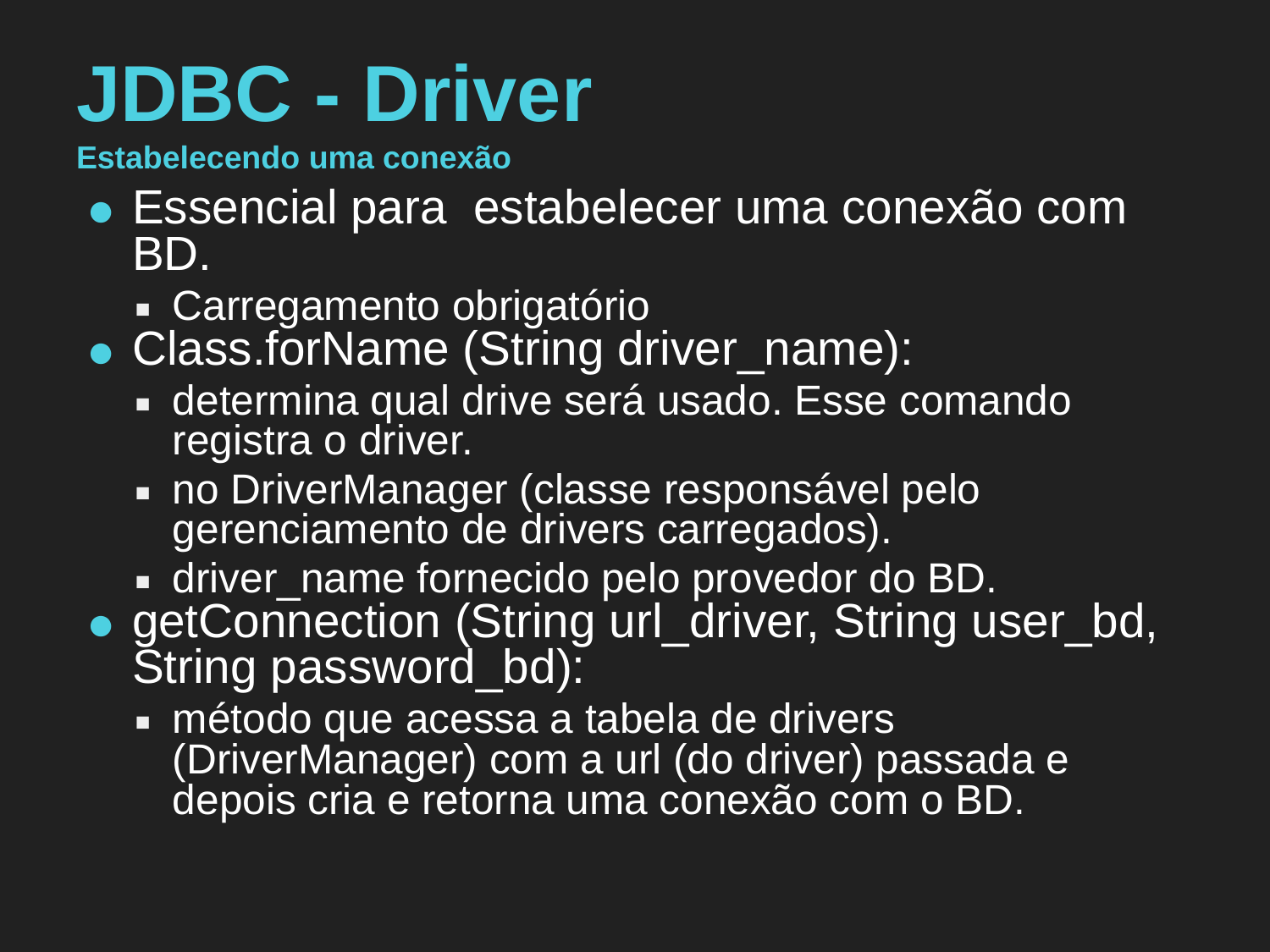

# JDBC - Driver
Estabelecendo uma conexão
Essencial para  estabelecer uma conexão com BD.
Carregamento obrigatório
Class.forName (String driver_name):
determina qual drive será usado. Esse comando registra o driver.
no DriverManager (classe responsável pelo gerenciamento de drivers carregados).
driver_name fornecido pelo provedor do BD.
getConnection (String url_driver, String user_bd, String password_bd):
método que acessa a tabela de drivers (DriverManager) com a url (do driver) passada e depois cria e retorna uma conexão com o BD.